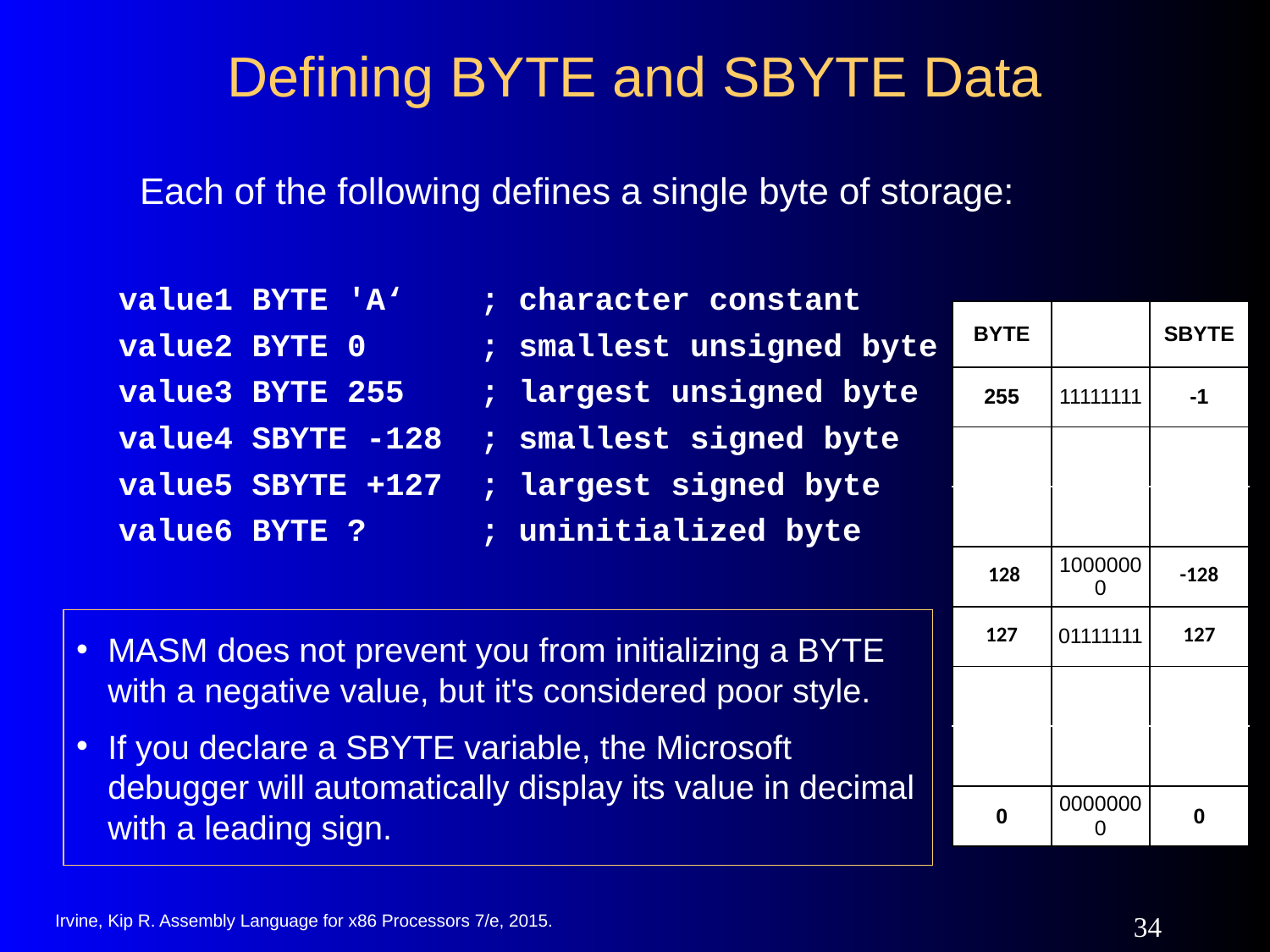

# Defining BYTE and SBYTE Data
Each of the following defines a single byte of storage:
value1 BYTE 'A‘    ; character constant
value2 BYTE 0      ; smallest unsigned byte
value3 BYTE 255    ; largest unsigned byte
value4 SBYTE -128  ; smallest signed byte
value5 SBYTE +127  ; largest signed byte
value6 BYTE ?      ; uninitialized byte
| BYTE |  | SBYTE |
| --- | --- | --- |
| 255 | 11111111 | -1 |
|  |  |  |
|  |  |  |
| 128 | 10000000 | -128 |
| 127 | 01111111 | 127 |
|  |  |  |
|  |  |  |
| 0 | 00000000 | 0 |
MASM does not prevent you from initializing a BYTE with a negative value, but it's considered poor style.
If you declare a SBYTE variable, the Microsoft debugger will automatically display its value in decimal with a leading sign.
Irvine, Kip R. Assembly Language for x86 Processors 7/e, 2015.
34